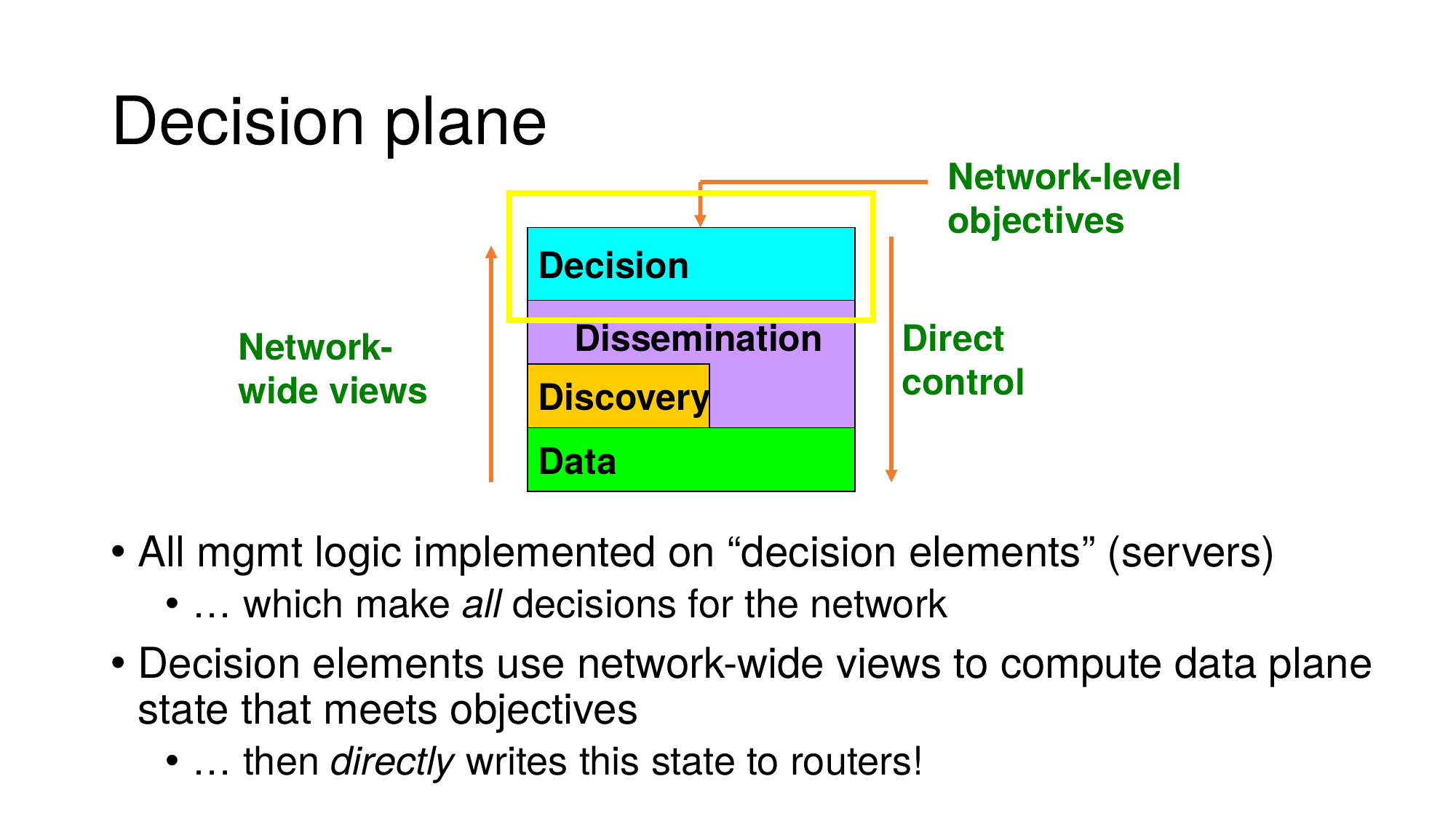

# Decision plane
Network-level objectives

Decision

Dissemination
Direct control
Network-wide views
Discovery
Data
All mgmt logic implemented on “decision elements” (servers)
… which make all decisions for the network
Decision elements use network-wide views to compute data plane state that meets objectives
… then directly writes this state to routers!